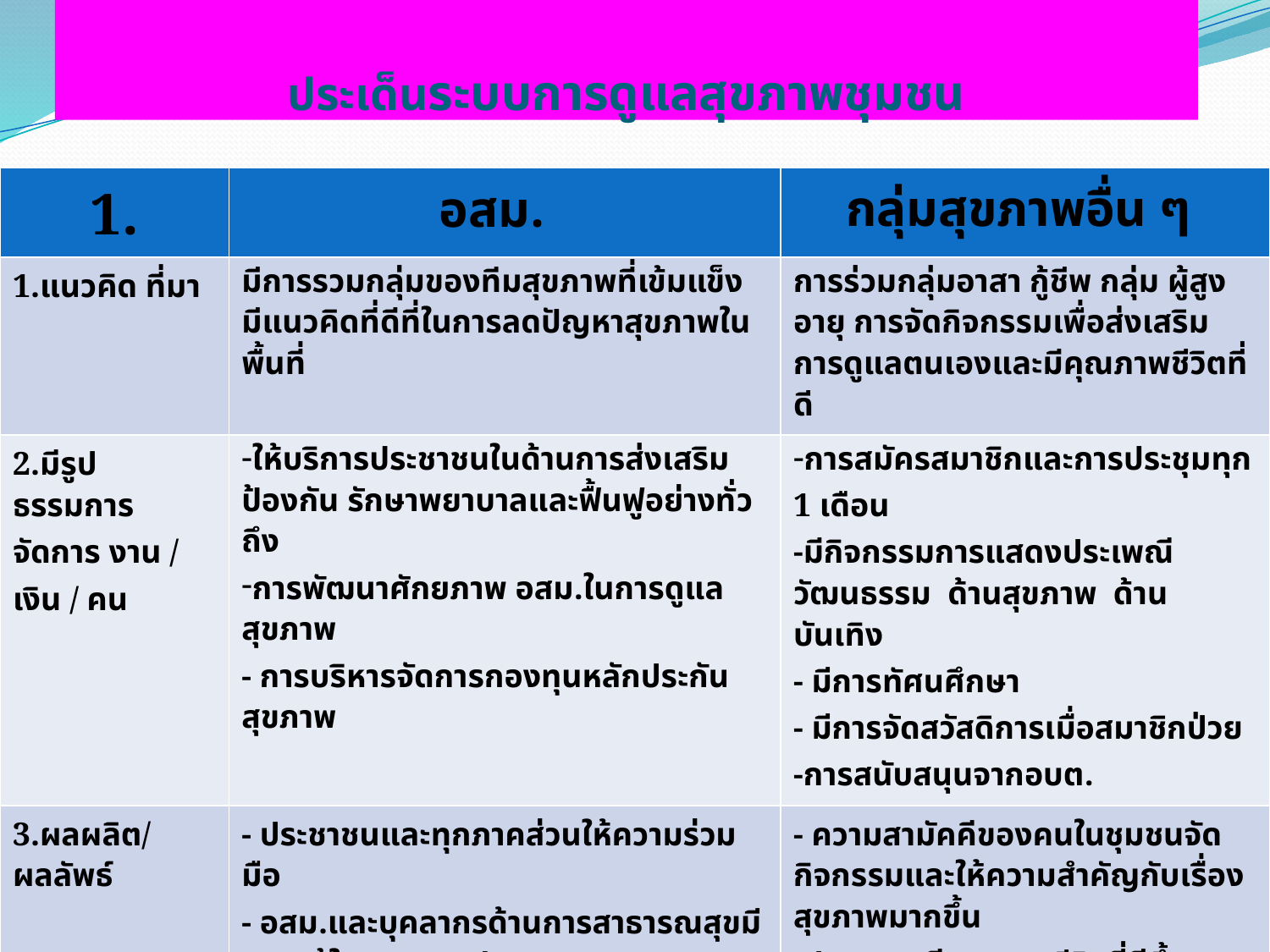

# ประเด็นระบบการดูแลสุขภาพชุมชน
| 1. | อสม. | กลุ่มสุขภาพอื่น ๆ |
| --- | --- | --- |
| 1.แนวคิด ที่มา | มีการรวมกลุ่มของทีมสุขภาพที่เข้มแข็ง มีแนวคิดที่ดีที่ในการลดปัญหาสุขภาพในพื้นที่ | การร่วมกลุ่มอาสา กู้ชีพ กลุ่ม ผู้สูงอายุ การจัดกิจกรรมเพื่อส่งเสริมการดูแลตนเองและมีคุณภาพชีวิตที่ดี |
| 2.มีรูปธรรมการจัดการ งาน / เงิน / คน | ให้บริการประชาชนในด้านการส่งเสริม ป้องกัน รักษาพยาบาลและฟื้นฟูอย่างทั่วถึง การพัฒนาศักยภาพ อสม.ในการดูแลสุขภาพ - การบริหารจัดการกองทุนหลักประกันสุขภาพ | การสมัครสมาชิกและการประชุมทุก 1 เดือน -มีกิจกรรมการแสดงประเพณีวัฒนธรรม ด้านสุขภาพ ด้าน บันเทิง - มีการทัศนศึกษา - มีการจัดสวัสดิการเมื่อสมาชิกป่วย -การสนับสนุนจากอบต. |
| 3.ผลผลิต/ ผลลัพธ์ | - ประชาชนและทุกภาคส่วนให้ความร่วมมือ - อสม.และบุคลากรด้านการสาธารณสุขมีความรู้ในการดูแลประชาชน - ประชาชนส่งเสริมสุขภาพได้อย่างเหมาะสม -มีโครงการในการดูแลสุขภาพจากกองทุนหลักประกันสุขภาพ | - ความสามัคคีของคนในชุมชนจัดกิจกรรมและให้ความสำคัญกับเรื่องสุขภาพมากขึ้น -ประชาชนมีคุณภาพชีวิตที่ดีขึ้น -มีการจัดกิจกรรมให้กับทุกกลุ่มวัยอย่างต่อเนื่อง |
| 4.ผลกระทบ | การดูแลสุขภาพ | การส่งเสริมสุขภาพ ในวัยต่างๆ |